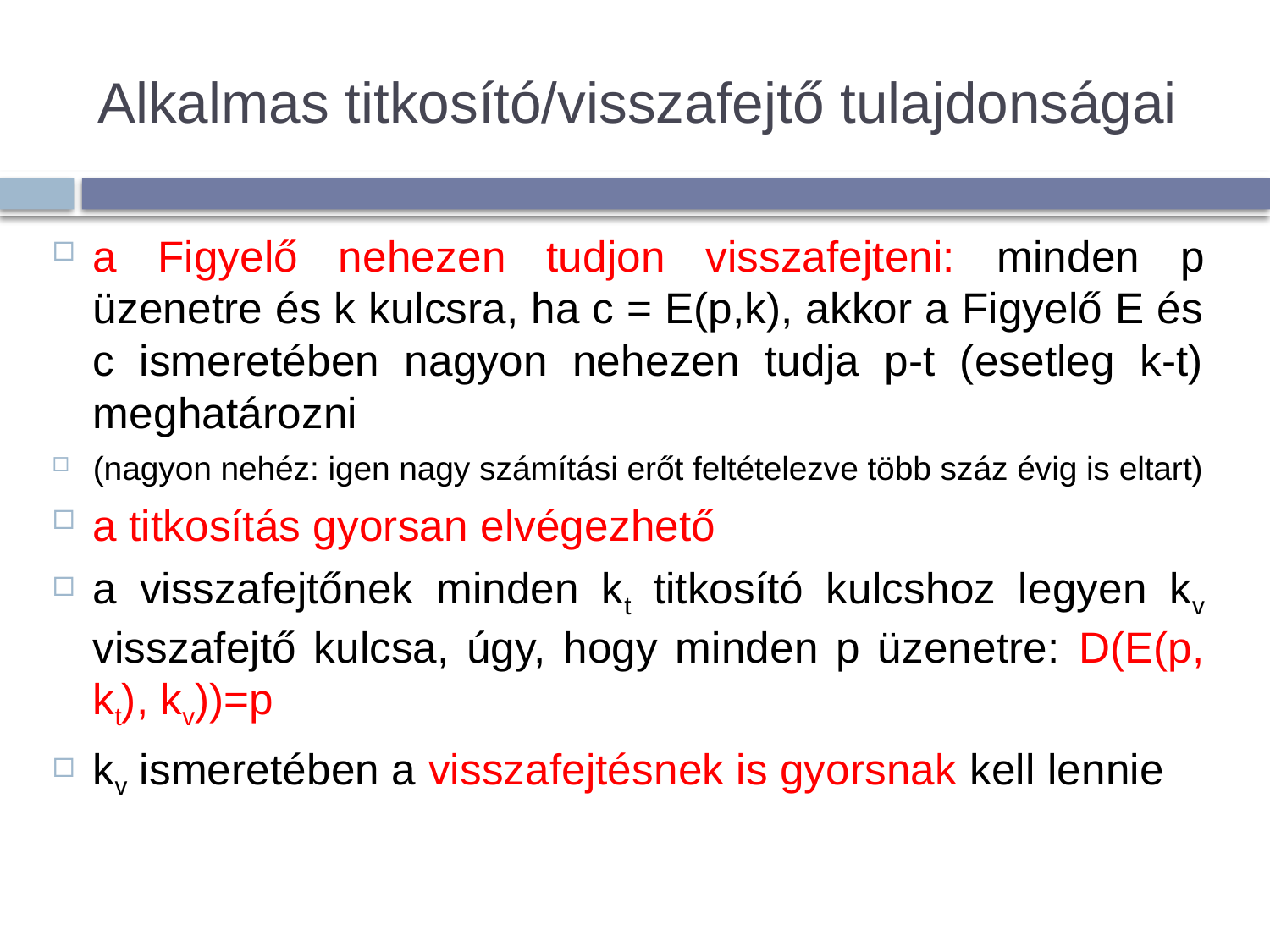

# Alkalmas titkosító/visszafejtő tulajdonságai
a Figyelő nehezen tudjon visszafejteni: minden p üzenetre és k kulcsra, ha c = E(p,k), akkor a Figyelő E és c ismeretében nagyon nehezen tudja p-t (esetleg k-t) meghatározni
(nagyon nehéz: igen nagy számítási erőt feltételezve több száz évig is eltart)
a titkosítás gyorsan elvégezhető
a visszafejtőnek minden kt titkosító kulcshoz legyen kv visszafejtő kulcsa, úgy, hogy minden p üzenetre: D(E(p, kt), kv))=p
kv ismeretében a visszafejtésnek is gyorsnak kell lennie